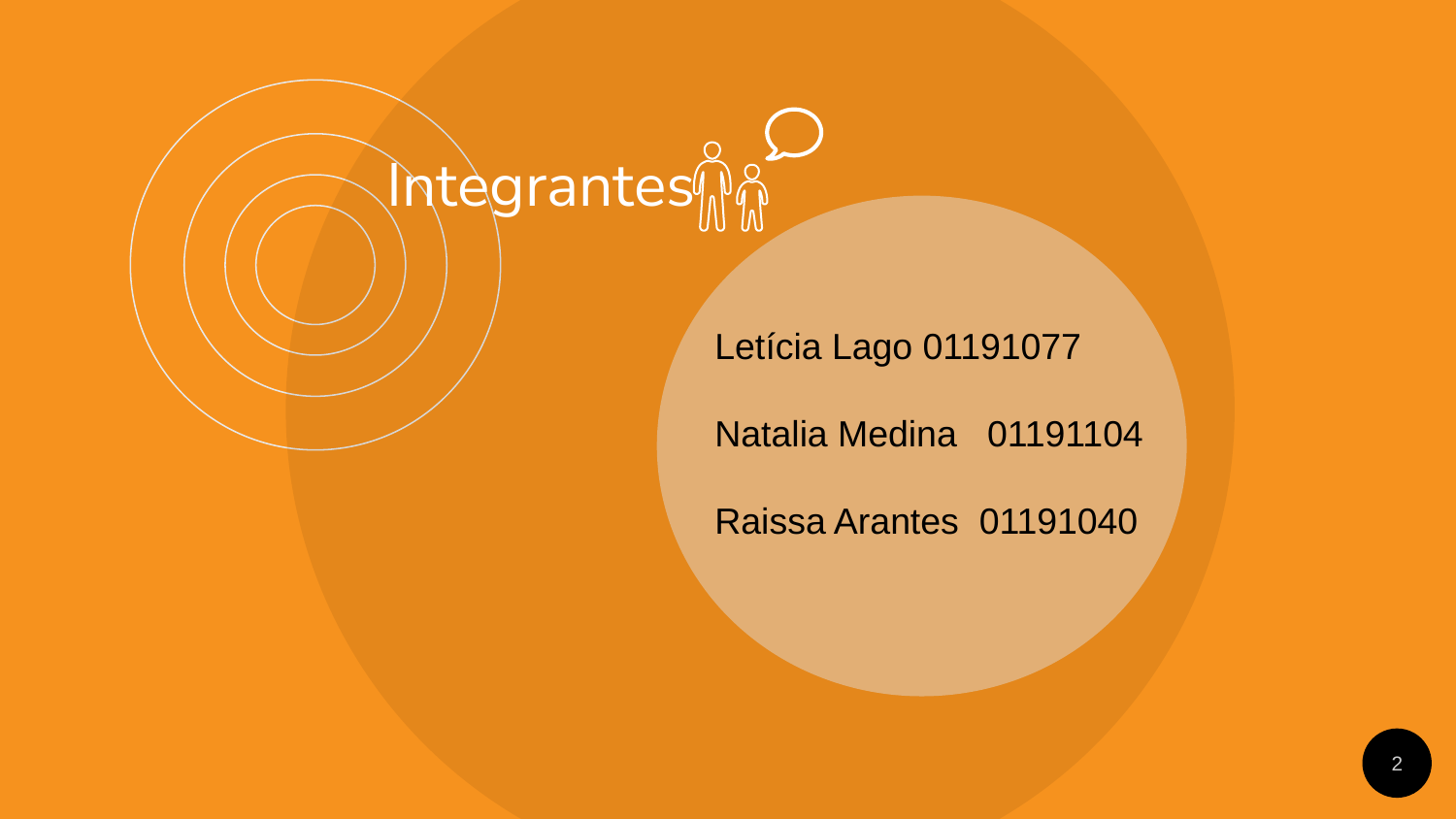

Integrantes

Letícia Lago 01191077

Natalia Medina   01191104

Raissa Arantes  01191040

2